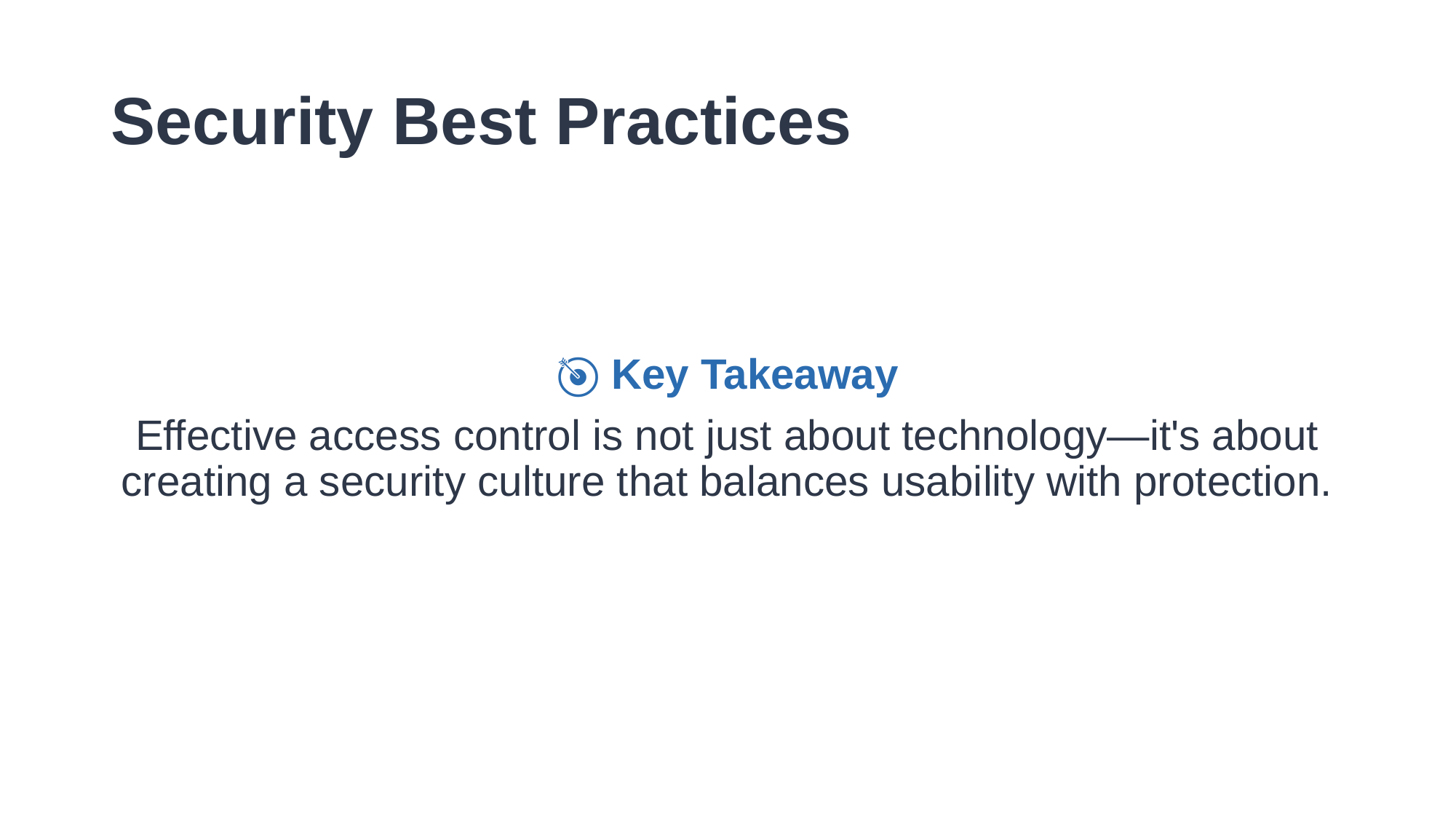

# Security Best Practices
🎯 Key Takeaway
Effective access control is not just about technology—it's about creating a security culture that balances usability with protection.